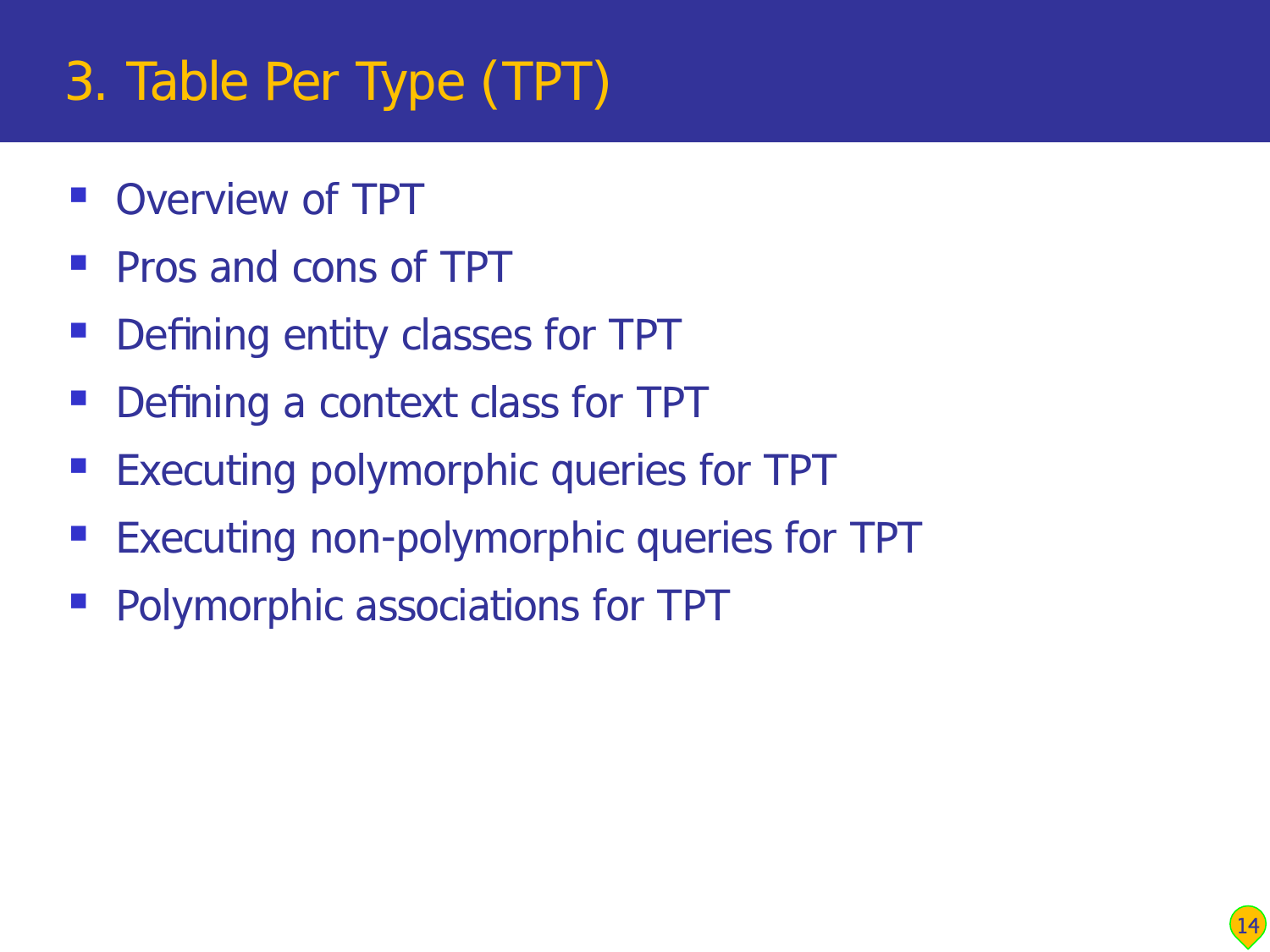

# 3. Table Per Type (TPT)
Overview of TPT
Pros and cons of TPT
Defining entity classes for TPT
Defining a context class for TPT
Executing polymorphic queries for TPT
Executing non-polymorphic queries for TPT
Polymorphic associations for TPT
14